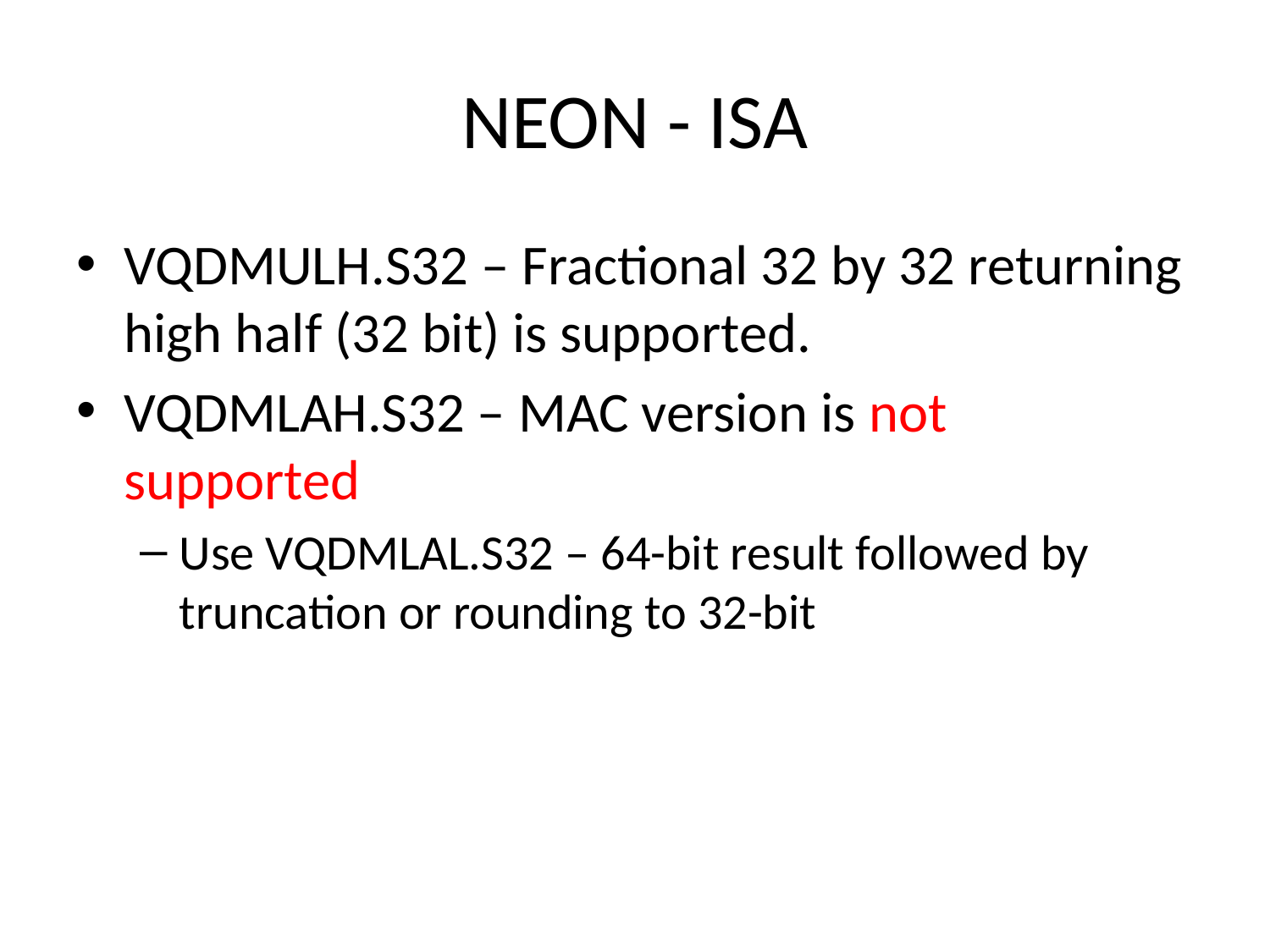

# NEON - ISA
VQDMULH.S32 – Fractional 32 by 32 returning high half (32 bit) is supported.
VQDMLAH.S32 – MAC version is not supported
Use VQDMLAL.S32 – 64-bit result followed by truncation or rounding to 32-bit